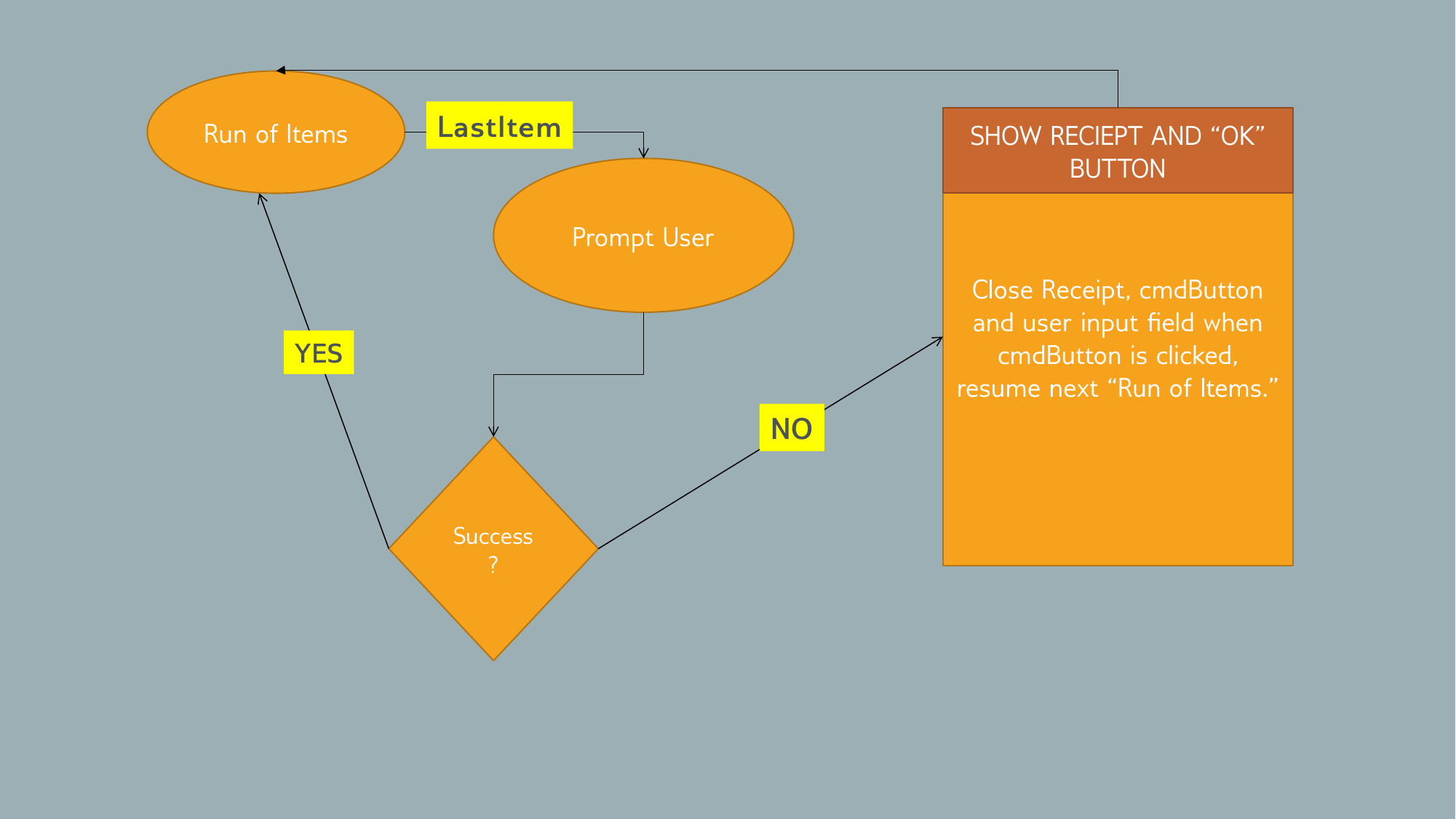

Run of Items
LastItem
Close Receipt, cmdButton and user input field when cmdButton is clicked, resume next “Run of Items.”
SHOW RECIEPT AND “OK” BUTTON
Prompt User
YES
NO
Success?